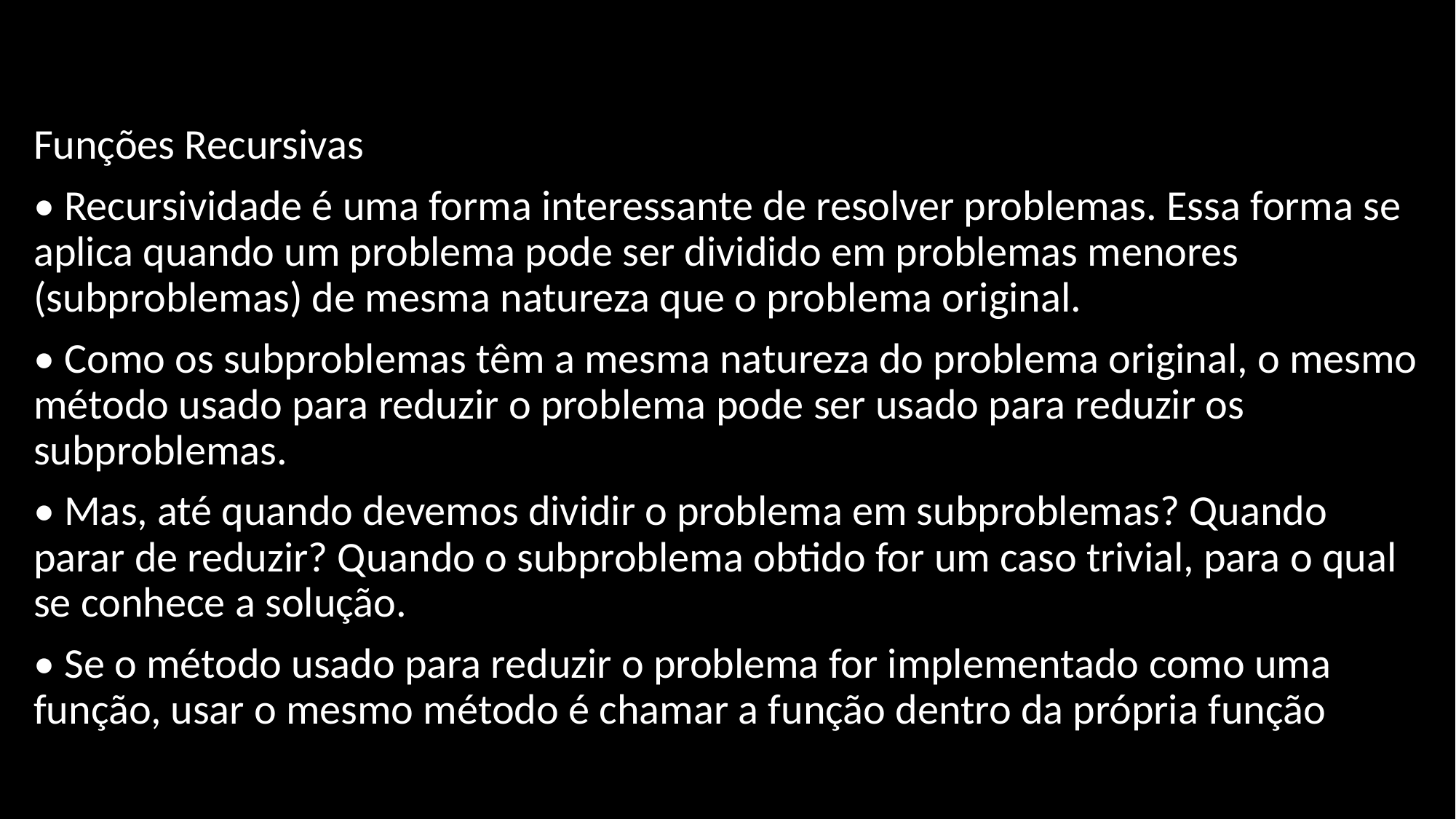

Funções Recursivas
• Recursividade é uma forma interessante de resolver problemas. Essa forma se aplica quando um problema pode ser dividido em problemas menores (subproblemas) de mesma natureza que o problema original.
• Como os subproblemas têm a mesma natureza do problema original, o mesmo método usado para reduzir o problema pode ser usado para reduzir os subproblemas.
• Mas, até quando devemos dividir o problema em subproblemas? Quando parar de reduzir? Quando o subproblema obtido for um caso trivial, para o qual se conhece a solução.
• Se o método usado para reduzir o problema for implementado como uma função, usar o mesmo método é chamar a função dentro da própria função